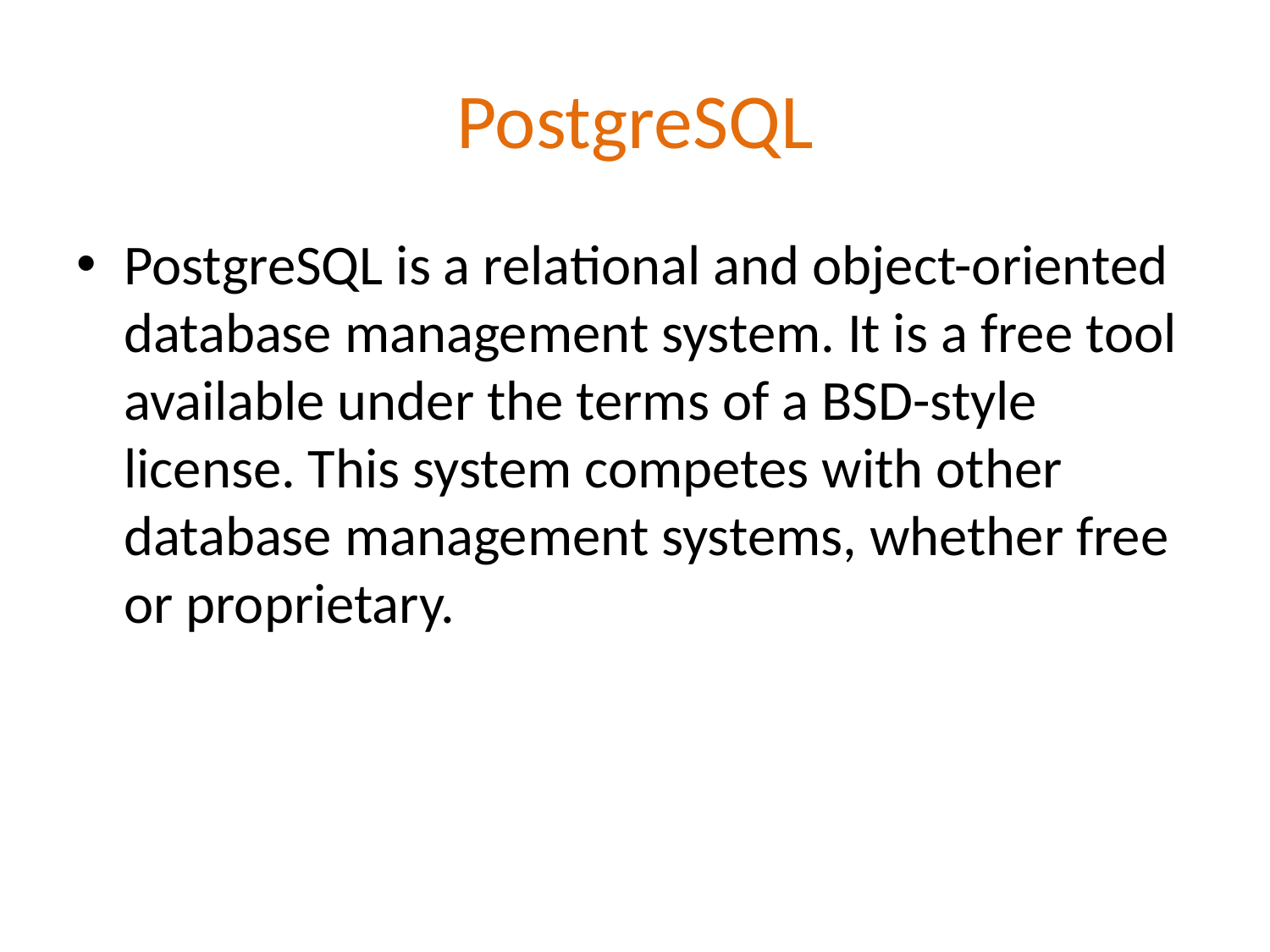

# PostgreSQL
PostgreSQL is a relational and object-oriented database management system. It is a free tool available under the terms of a BSD-style license. This system competes with other database management systems, whether free or proprietary.